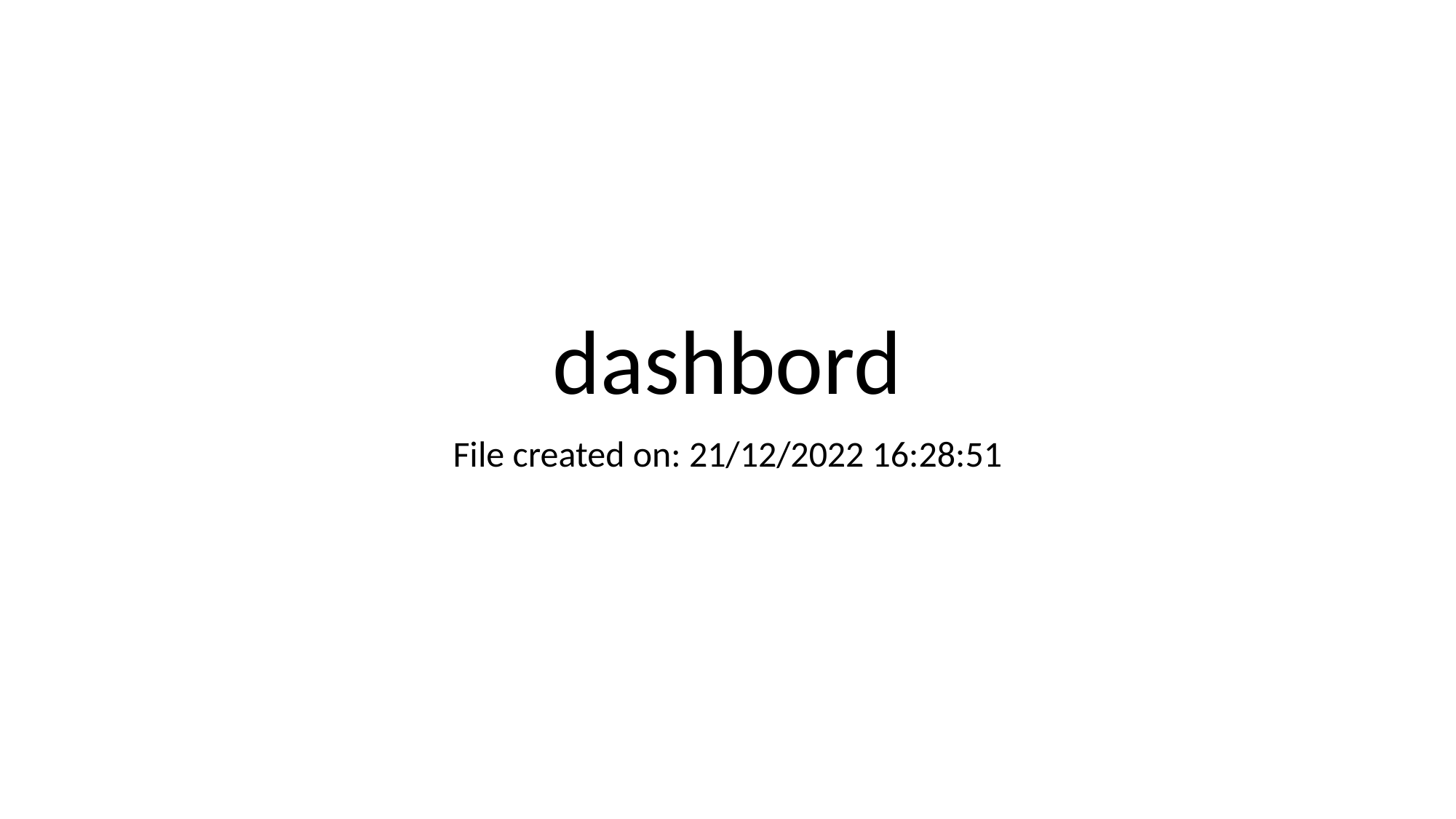

# dashbord
File created on: 21/12/2022 16:28:51